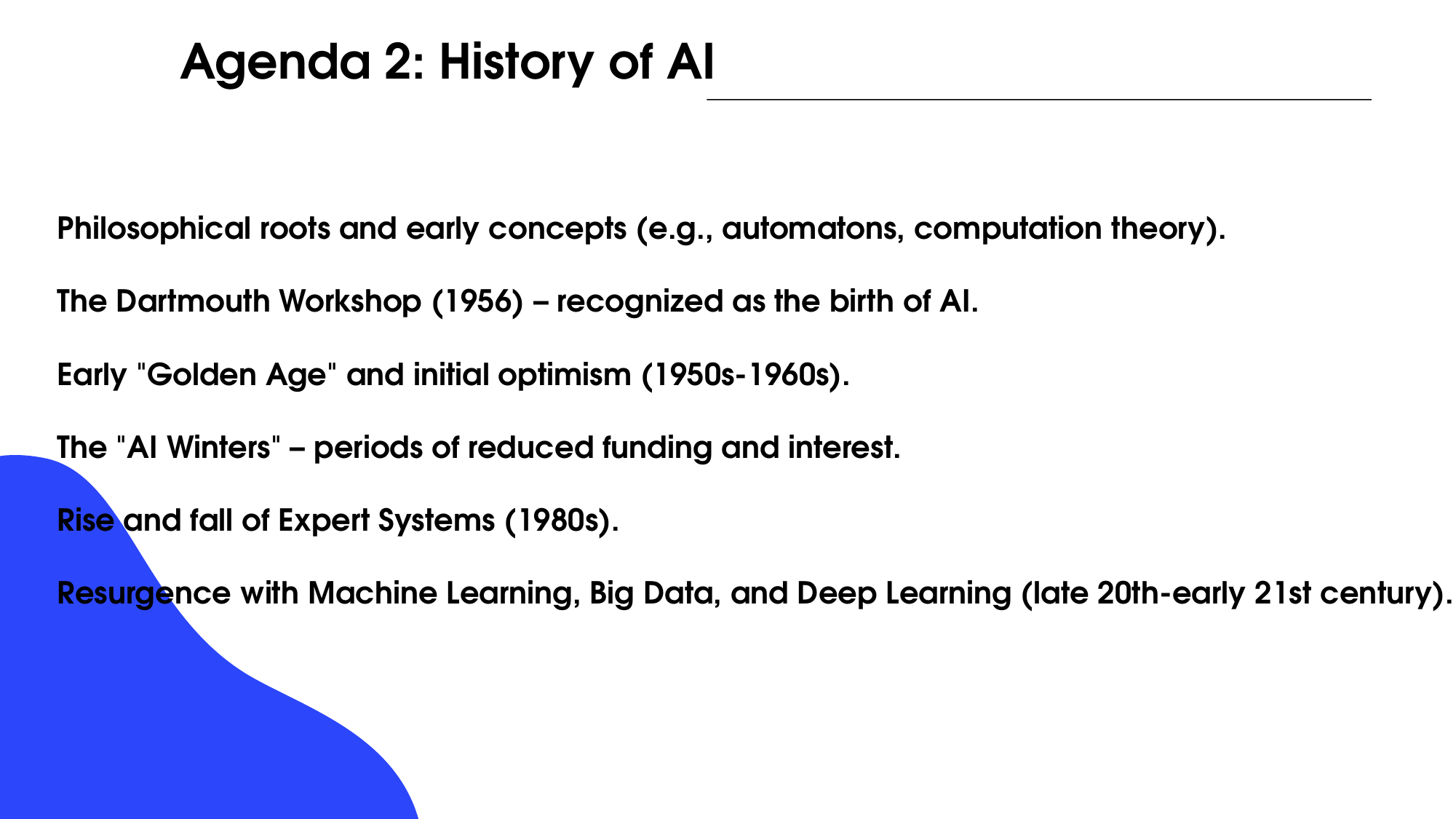

Agenda 2: History of AI

       Philosophical roots and early concepts (e.g., automatons, computation theory).

       The Dartmouth Workshop (1956) – recognized as the birth of AI.

       Early "Golden Age" and initial optimism (1950s-1960s).

       The "AI Winters" – periods of reduced funding and interest.

       Rise and fall of Expert Systems (1980s).

       Resurgence with Machine Learning, Big Data, and Deep Learning (late 20th-early 21st century).